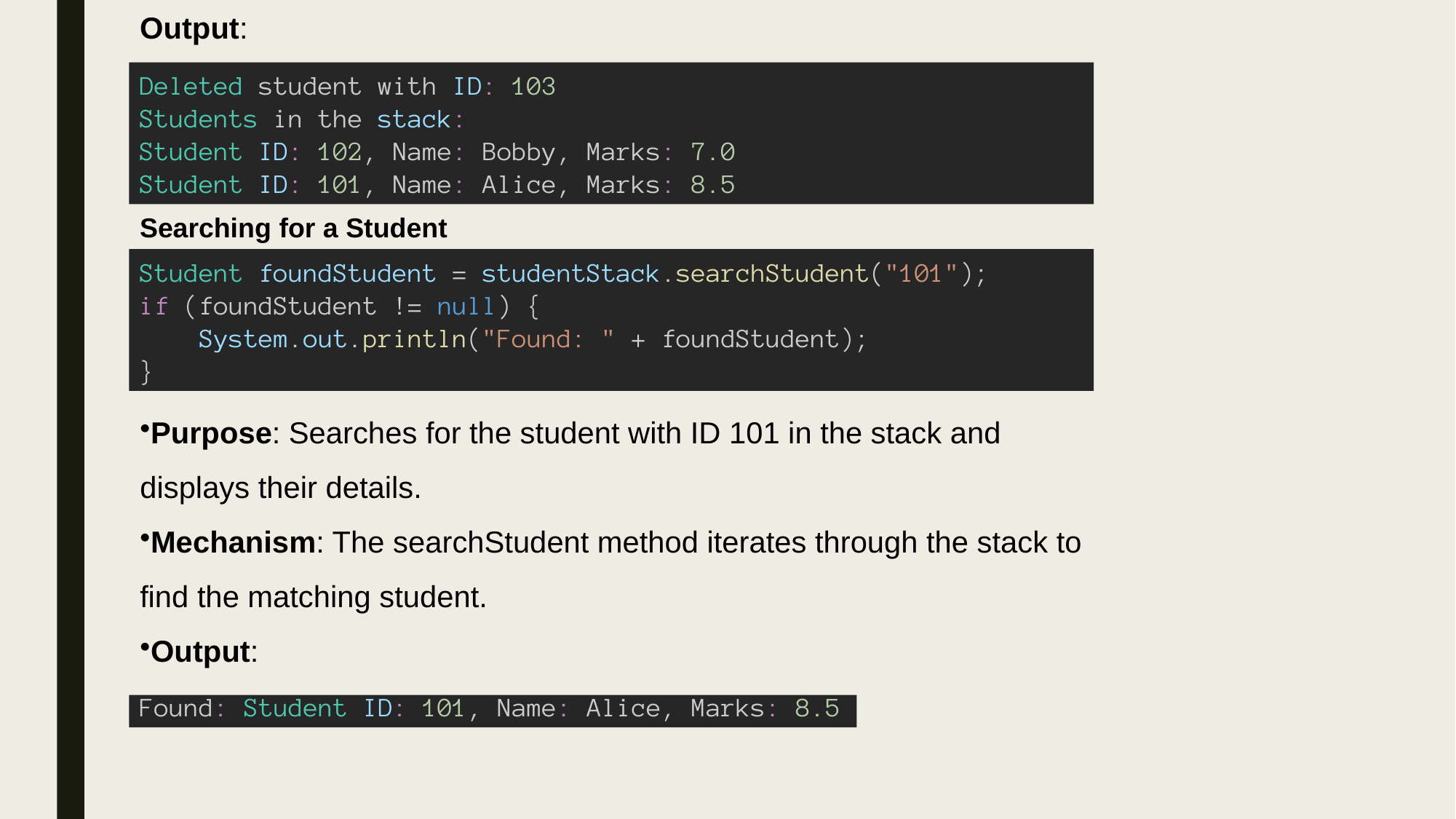

Output:
Deleted student with ID: 103
Students in the stack:
Student ID: 102, Name: Bobby, Marks: 7.0
Student ID: 101, Name: Alice, Marks: 8.5
Searching for a Student
Student foundStudent = studentStack.searchStudent("101");
if (foundStudent != null) {
    System.out.println("Found: " + foundStudent);
}
Purpose: Searches for the student with ID 101 in the stack and displays their details.
Mechanism: The searchStudent method iterates through the stack to find the matching student.
Output:
Found: Student ID: 101, Name: Alice, Marks: 8.5